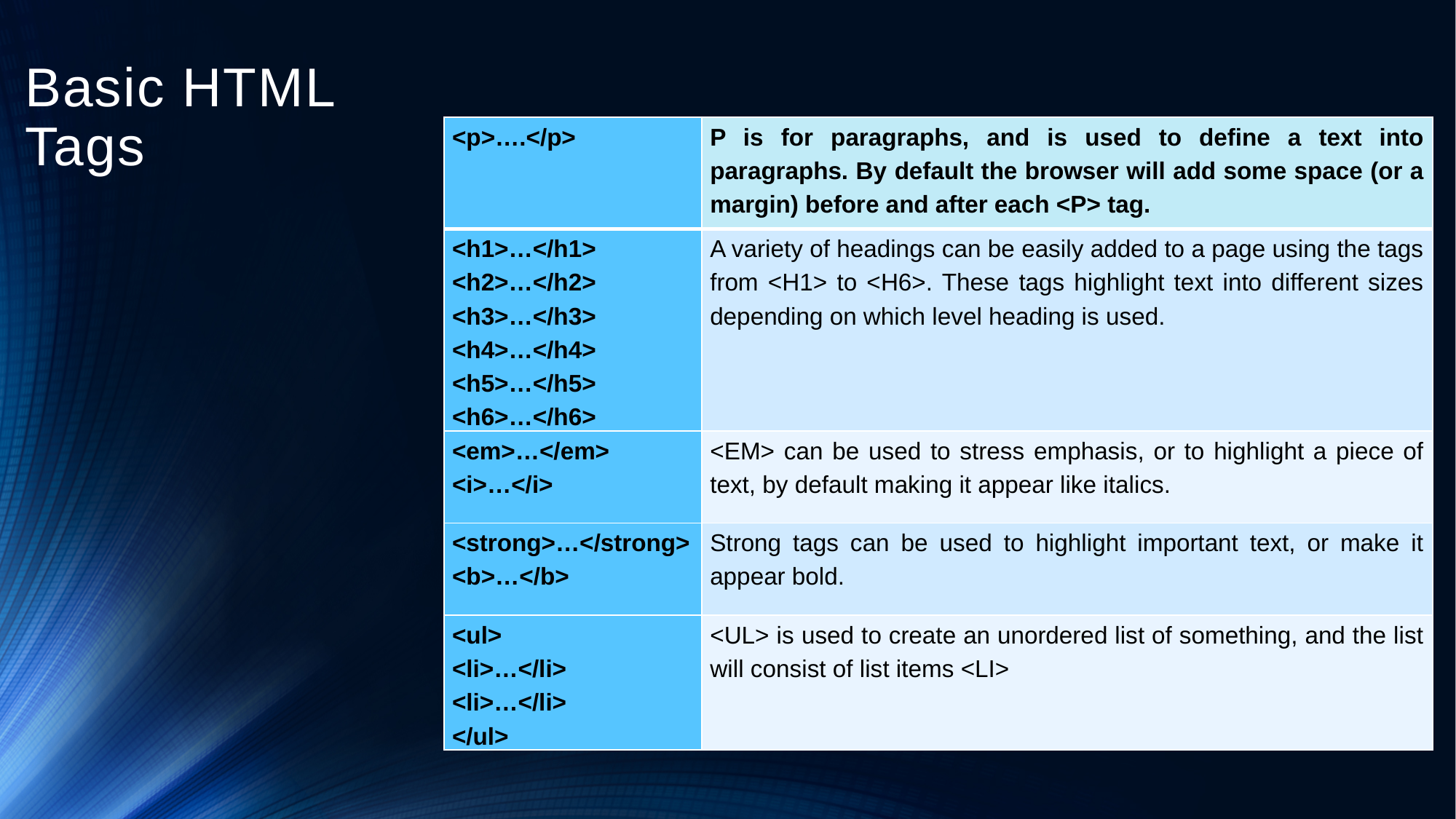

# Basic HTML Tags
| <p>….</p> | P is for paragraphs, and is used to define a text into paragraphs. By default the browser will add some space (or a margin) before and after each <P> tag. |
| --- | --- |
| <h1>…</h1> <h2>…</h2> <h3>…</h3> <h4>…</h4> <h5>…</h5> <h6>…</h6> | A variety of headings can be easily added to a page using the tags from <H1> to <H6>. These tags highlight text into different sizes depending on which level heading is used. |
| <em>…</em> <i>…</i> | <EM> can be used to stress emphasis, or to highlight a piece of text, by default making it appear like italics. |
| <strong>…</strong> <b>…</b> | Strong tags can be used to highlight important text, or make it appear bold. |
| <ul> <li>…</li> <li>…</li> </ul> | <UL> is used to create an unordered list of something, and the list will consist of list items <LI> |